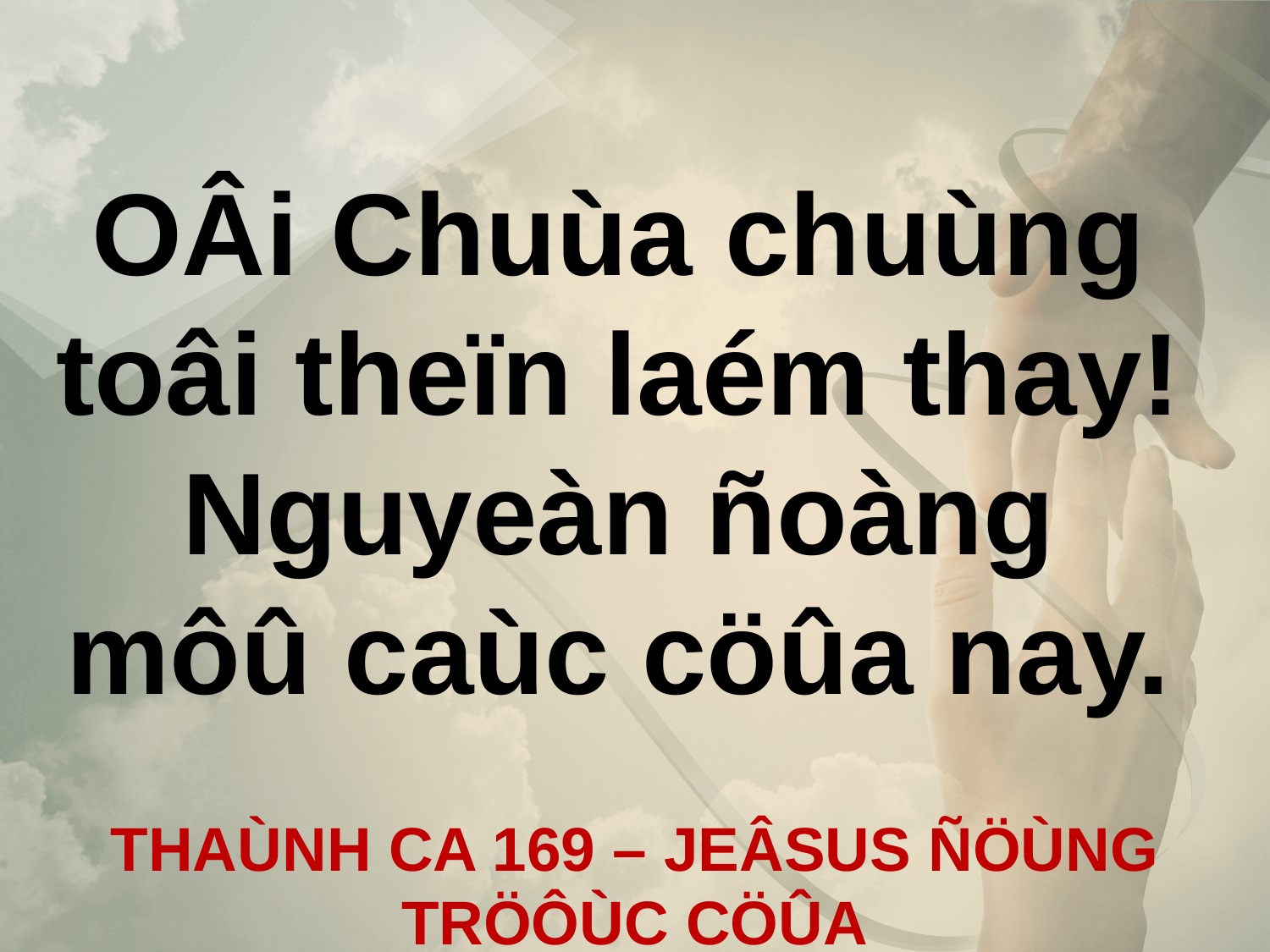

OÂi Chuùa chuùng
toâi theïn laém thay!
Nguyeàn ñoàng
môû caùc cöûa nay.
THAÙNH CA 169 – JEÂSUS ÑÖÙNG TRÖÔÙC CÖÛA